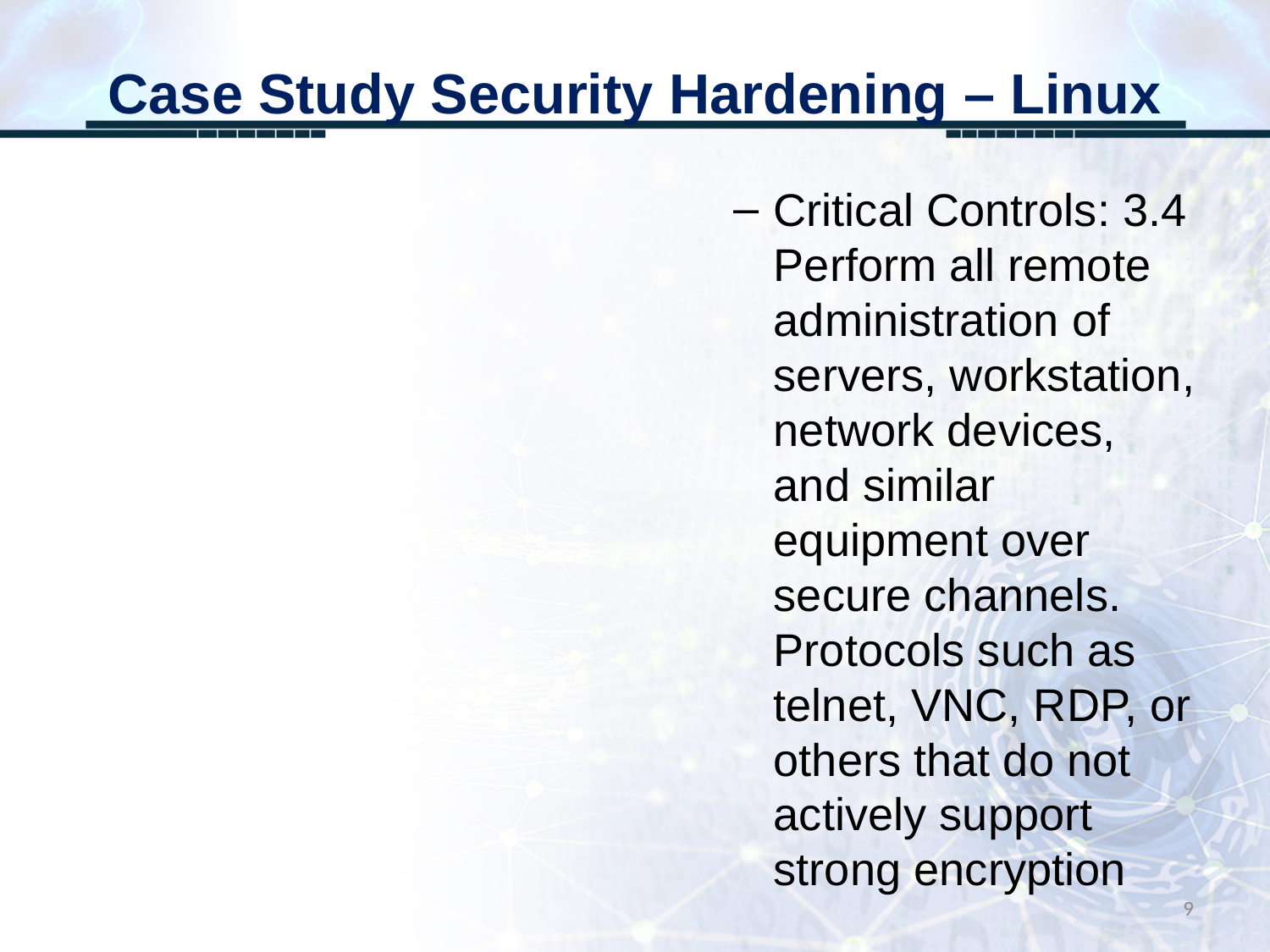

# Case Study Security Hardening – Linux
Critical Controls: 3.4 Perform all remote administration of servers, workstation, network devices, and similar equipment over secure channels. Protocols such as telnet, VNC, RDP, or others that do not actively support strong encryption
9